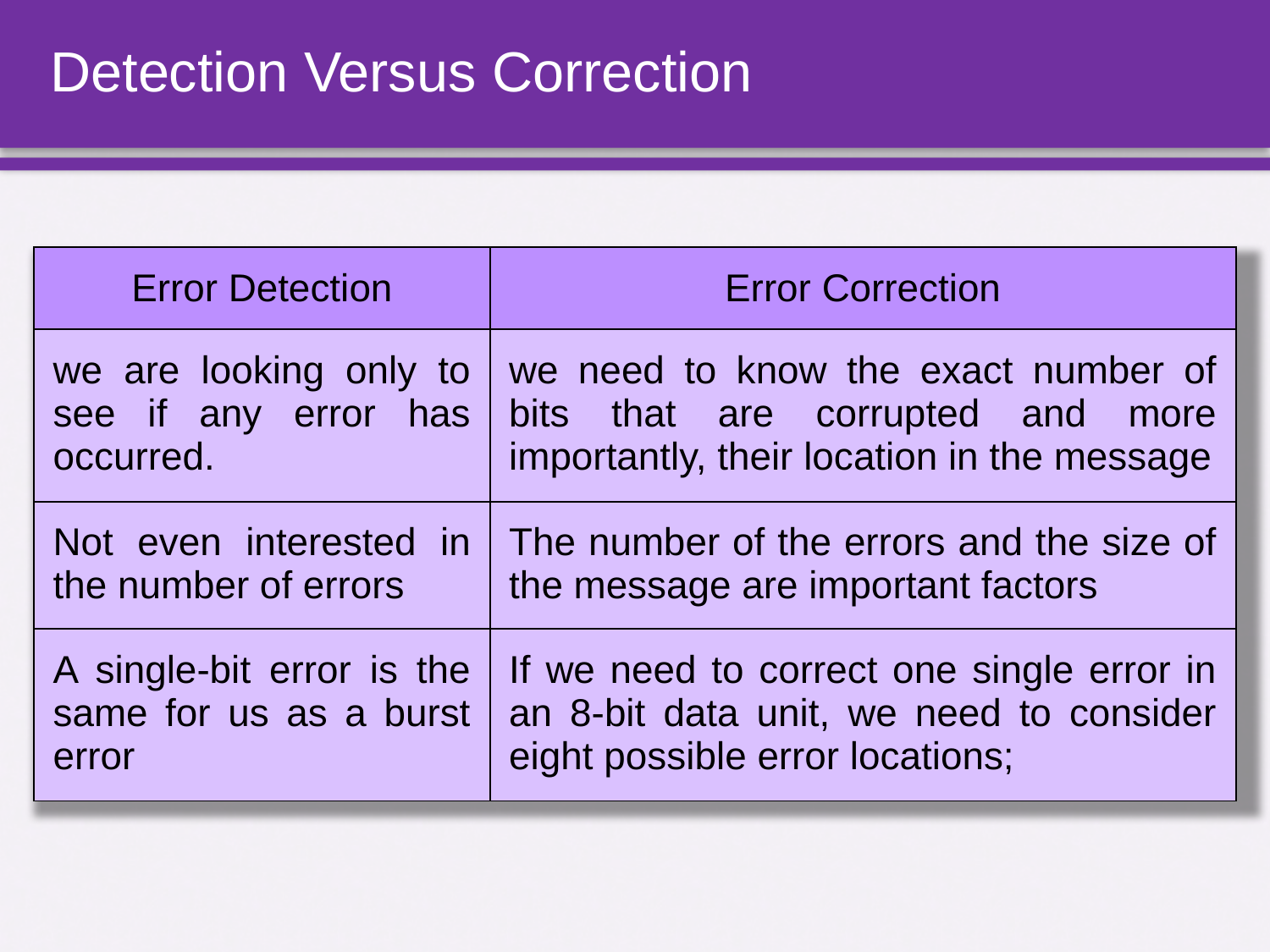

# Detection Versus Correction
| Error Detection | Error Correction |
| --- | --- |
| we are looking only to see if any error has occurred. | we need to know the exact number of bits that are corrupted and more importantly, their location in the message |
| Not even interested in the number of errors | The number of the errors and the size of the message are important factors |
| A single-bit error is the same for us as a burst error | If we need to correct one single error in an 8-bit data unit, we need to consider eight possible error locations; |